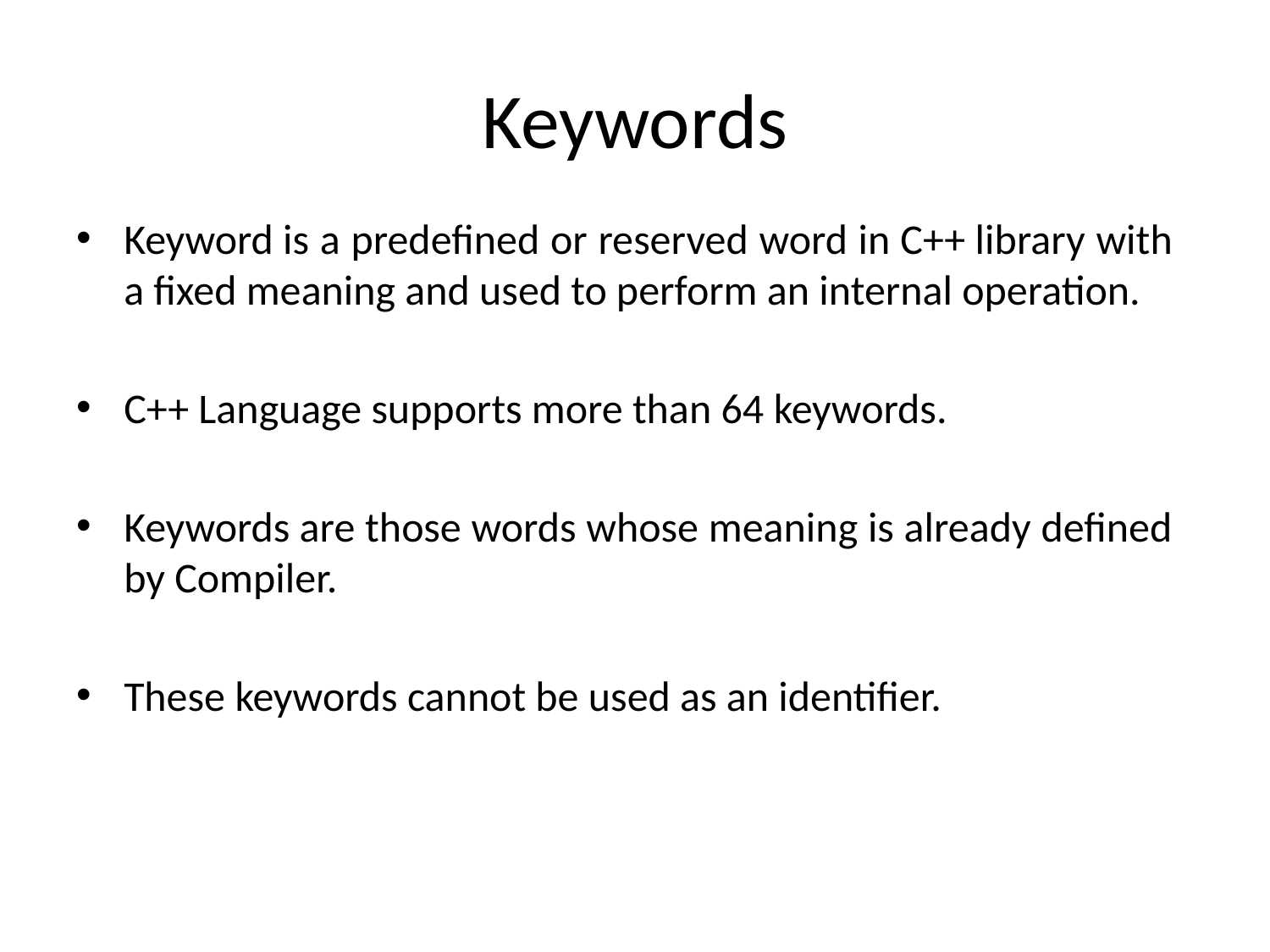

# Keywords
Keyword is a predefined or reserved word in C++ library with a fixed meaning and used to perform an internal operation.

C++ Language supports more than 64 keywords.

Keywords are those words whose meaning is already defined by Compiler.

These keywords cannot be used as an identifier.